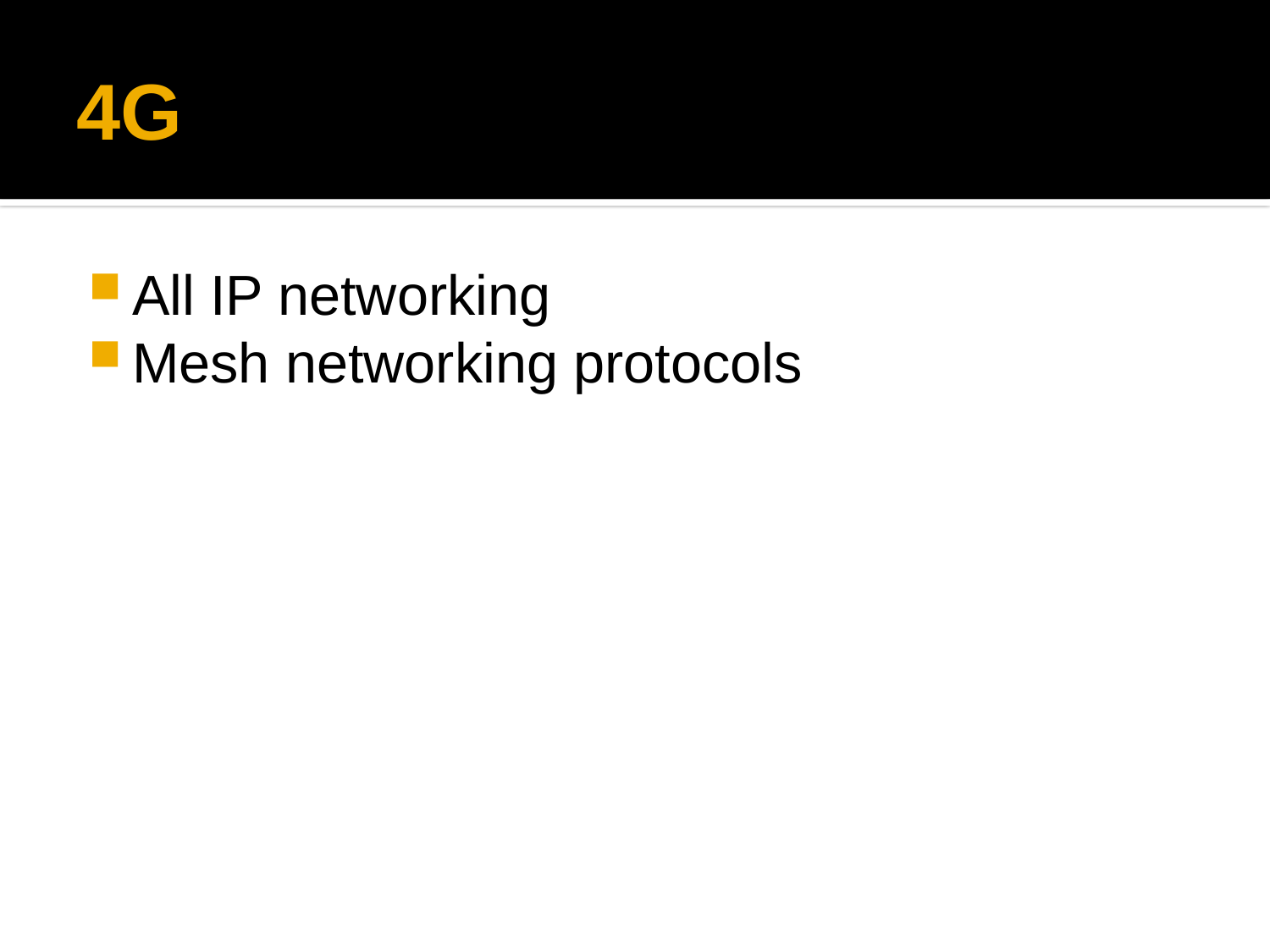

# 4G
All IP networking
Mesh networking protocols